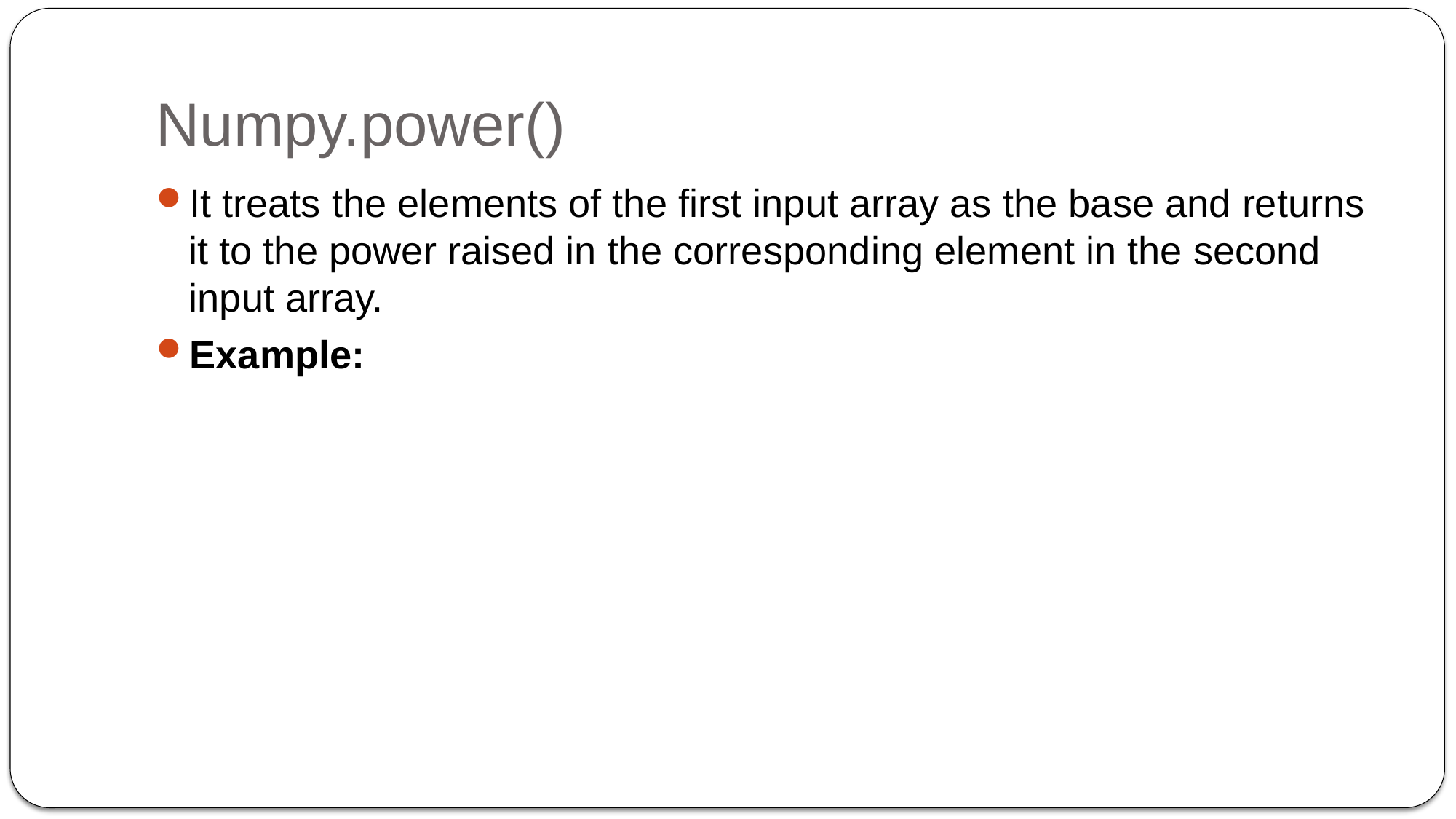

# Numpy.power()
It treats the elements of the first input array as the base and returns it to the power raised in the corresponding element in the second input array.
Example: